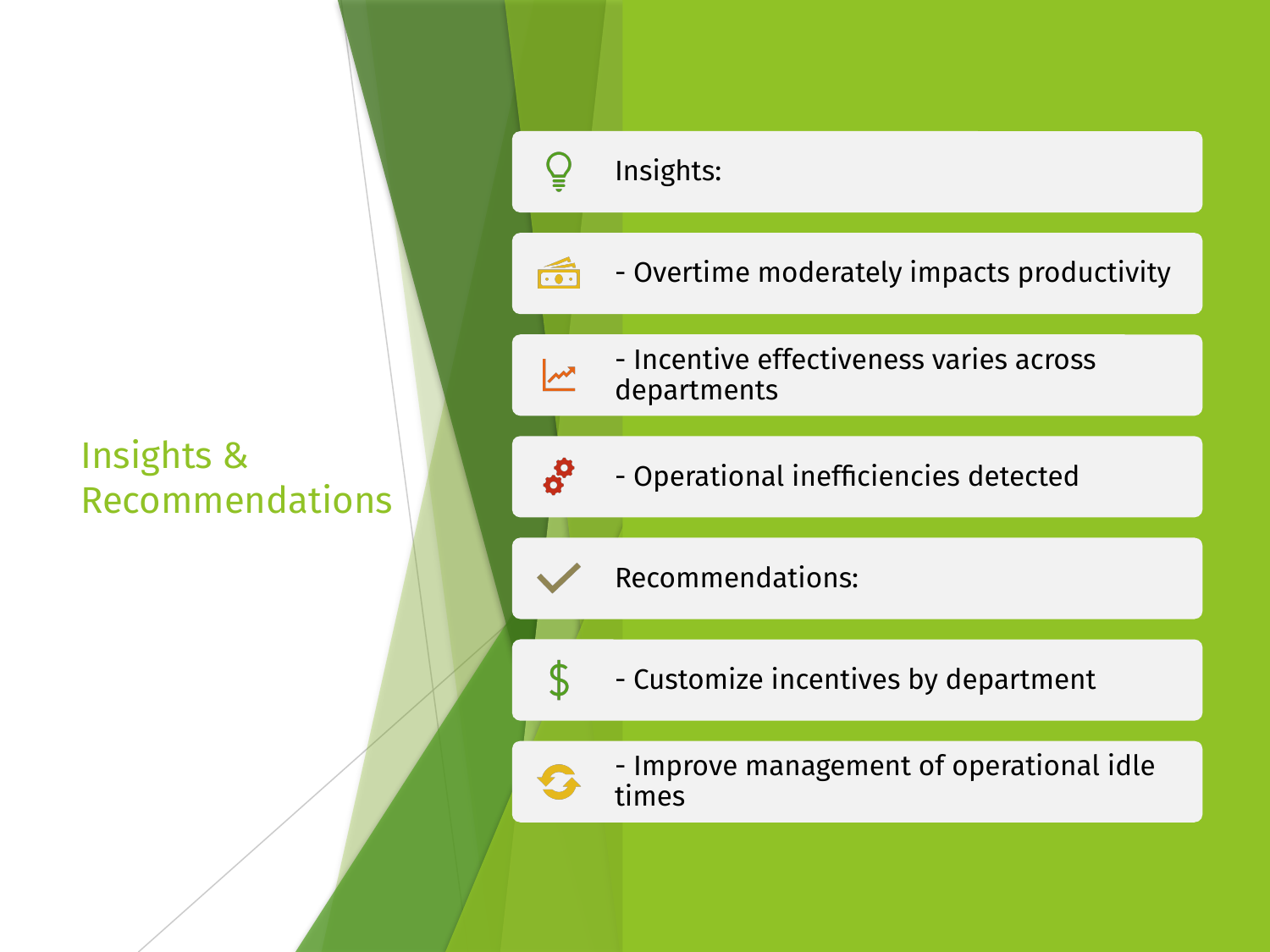

Insights:
- Overtime moderately impacts productivity
- Incentive effectiveness varies across departments
- Operational inefficiencies detected
Recommendations:
- Customize incentives by department
- Improve management of operational idle times
# Insights & Recommendations